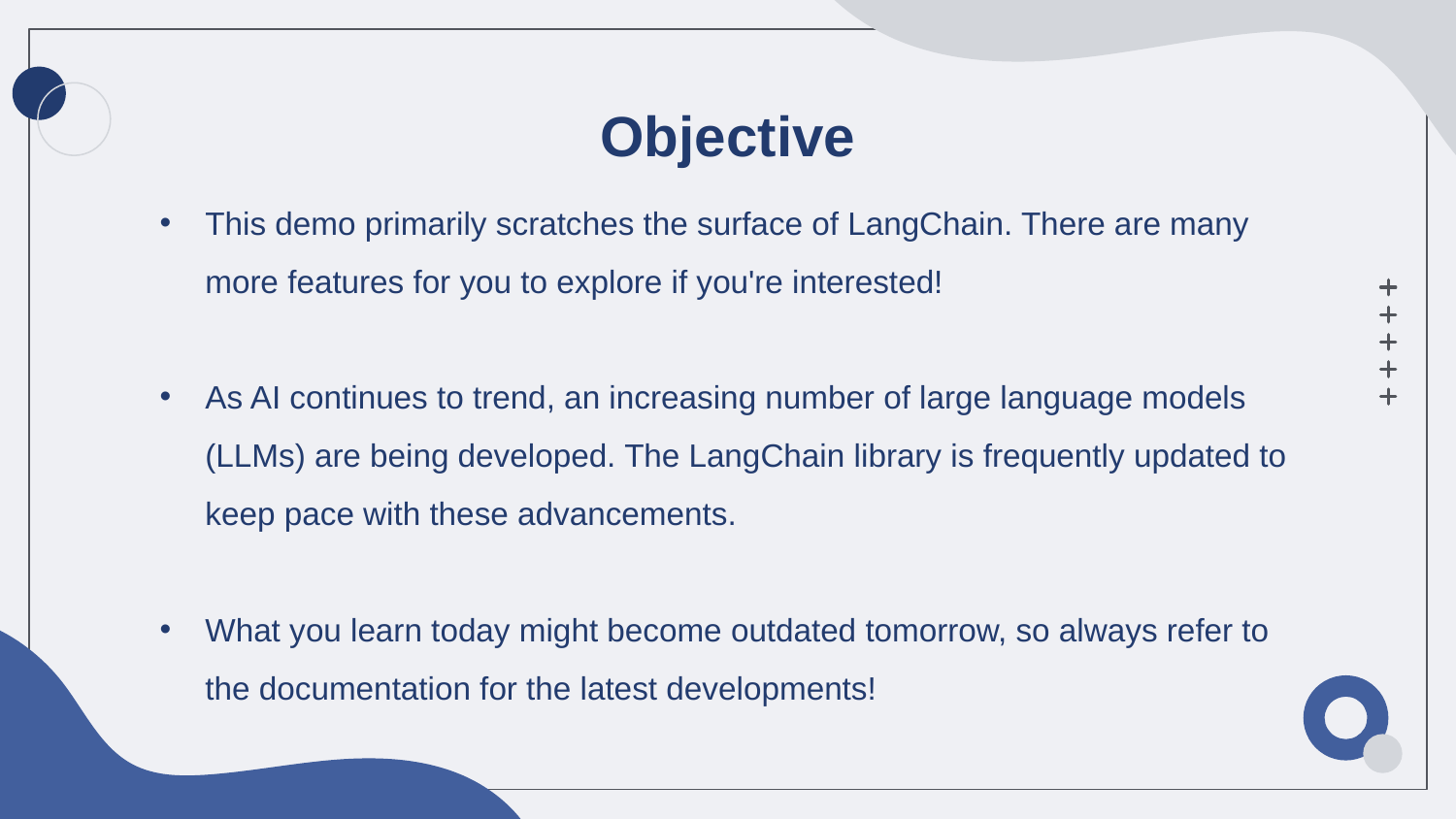

# Objective
This demo primarily scratches the surface of LangChain. There are many more features for you to explore if you're interested!

As AI continues to trend, an increasing number of large language models (LLMs) are being developed. The LangChain library is frequently updated to keep pace with these advancements.

What you learn today might become outdated tomorrow, so always refer to the documentation for the latest developments!